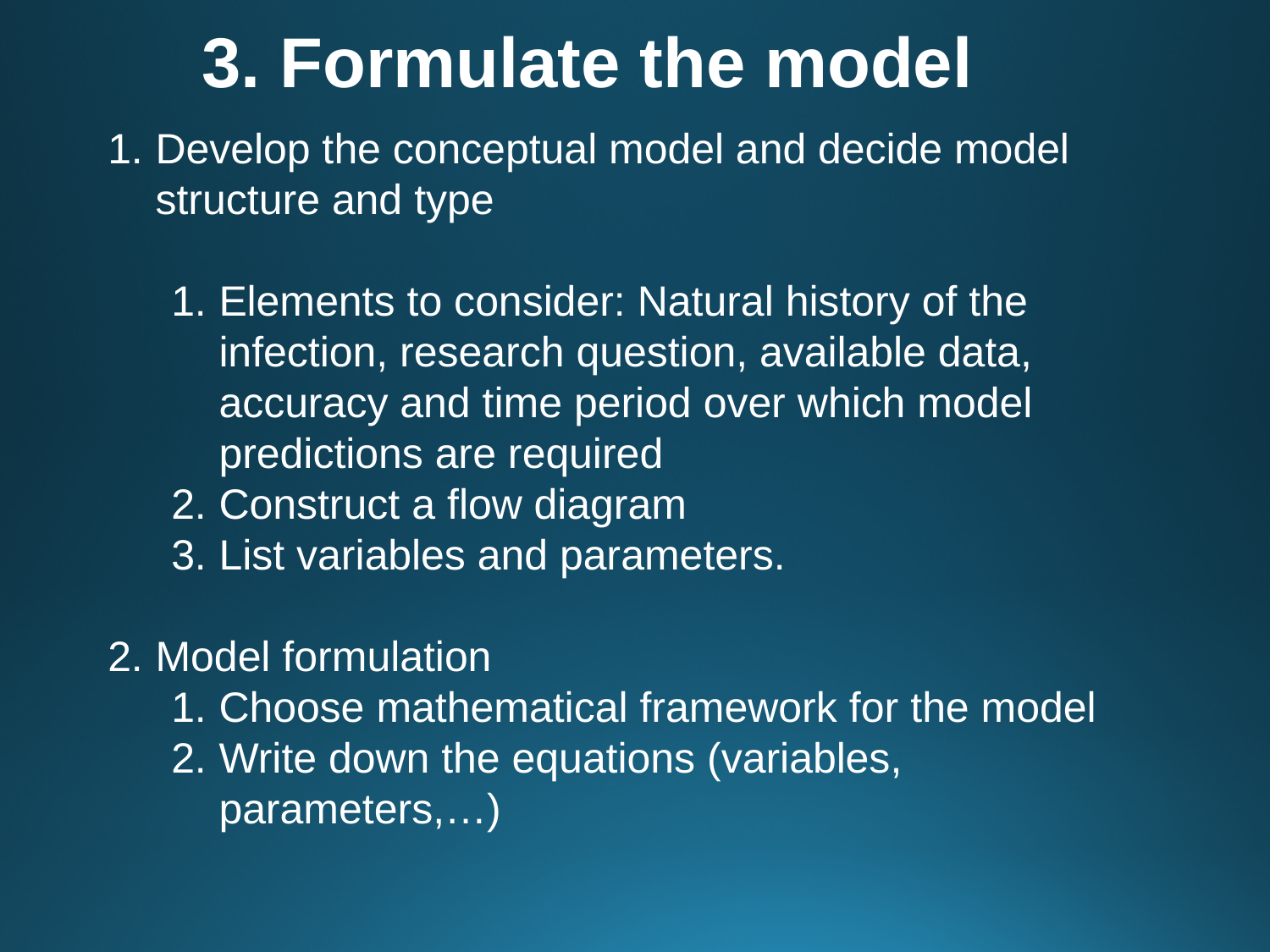

3. Formulate the model

Develop the conceptual model and decide model structure and type

Elements to consider: Natural history of the infection, research question, available data, accuracy and time period over which model predictions are required
Construct a flow diagram
List variables and parameters.

Model formulation
Choose mathematical framework for the model
Write down the equations (variables, parameters,…)